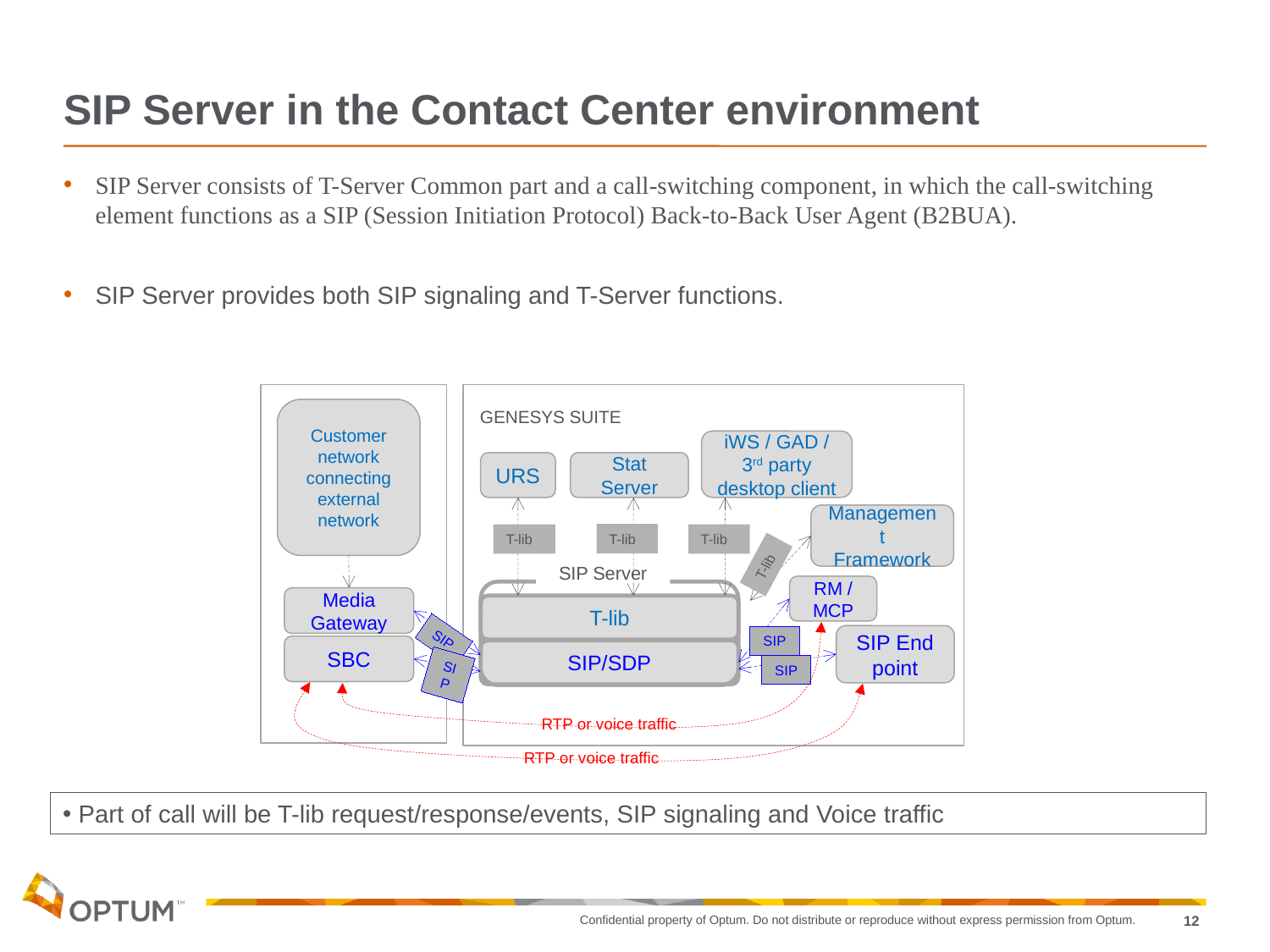

# SIP Server in the Contact Center environment
SIP Server consists of T-Server Common part and a call-switching component, in which the call-switching element functions as a SIP (Session Initiation Protocol) Back-to-Back User Agent (B2BUA).

SIP Server provides both SIP signaling and T-Server functions.

Customer network connecting external network
GENESYS SUITE
iWS / GAD /
3rd party desktop client
URS
Stat Server
Management
Framework
T-lib
T-lib
T-lib
T-lib
SIP Server
RM / MCP

T-lib
SIP/SDP
Media Gateway

SIP
SIP End point
SIP
SBC
SIP
SIP

RTP or voice traffic
RTP or voice traffic
 Part of call will be T-lib request/response/events, SIP signaling and Voice traffic